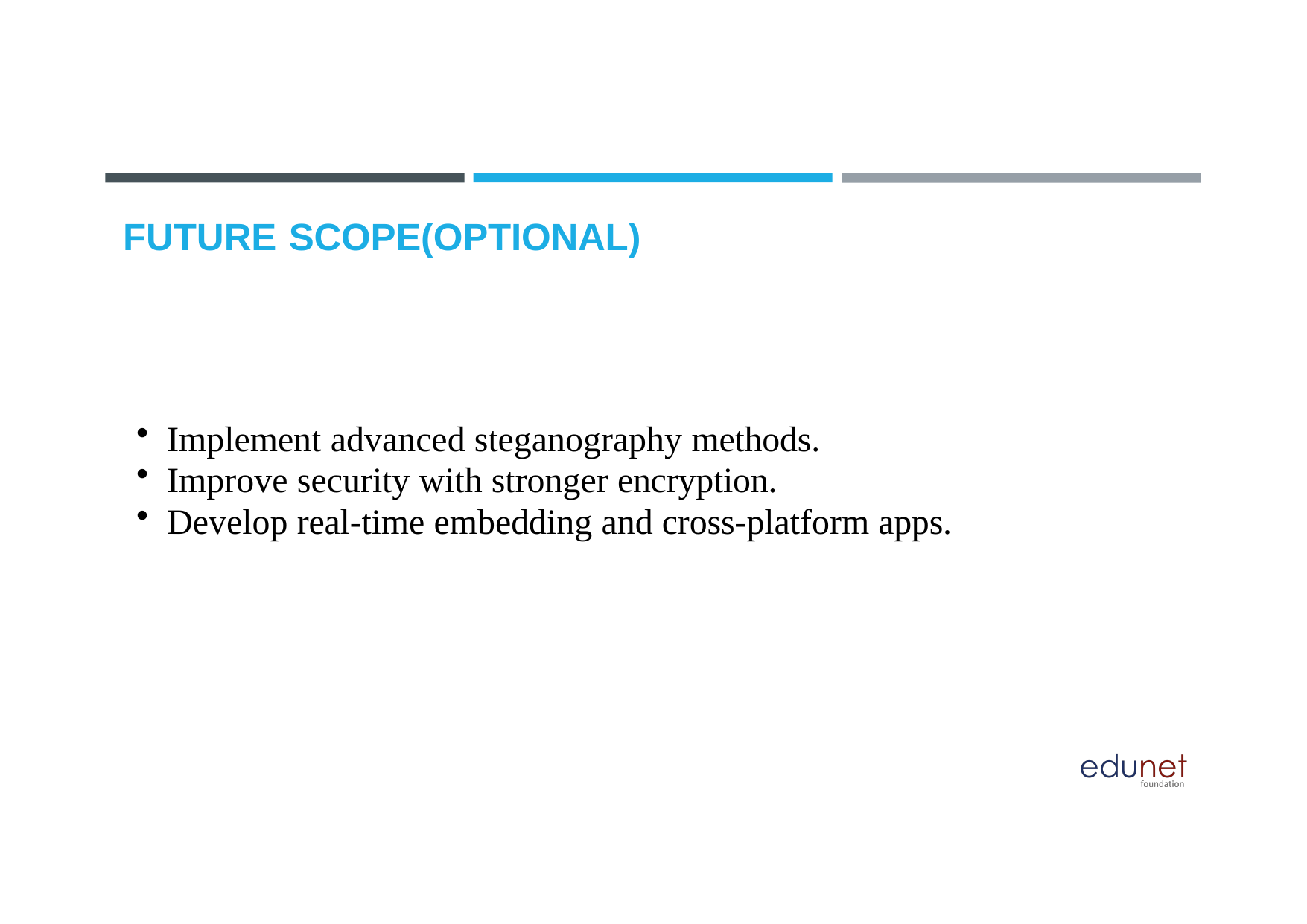

# FUTURE SCOPE(OPTIONAL)
Implement advanced steganography methods.
Improve security with stronger encryption.
Develop real-time embedding and cross-platform apps.